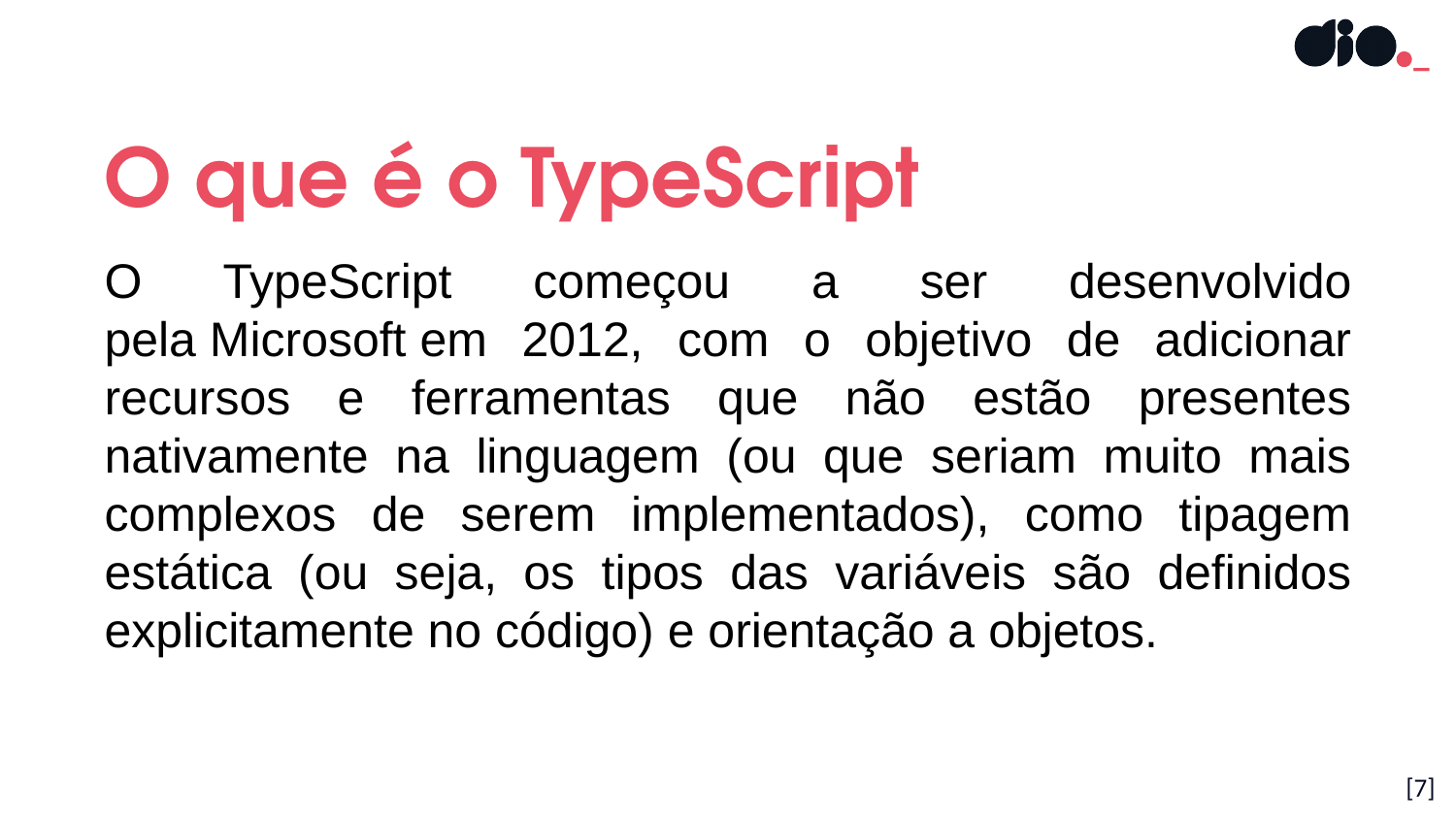

O que é o TypeScript
O TypeScript começou a ser desenvolvido pela Microsoft em 2012, com o objetivo de adicionar recursos e ferramentas que não estão presentes nativamente na linguagem (ou que seriam muito mais complexos de serem implementados), como tipagem estática (ou seja, os tipos das variáveis são definidos explicitamente no código) e orientação a objetos.

[7]